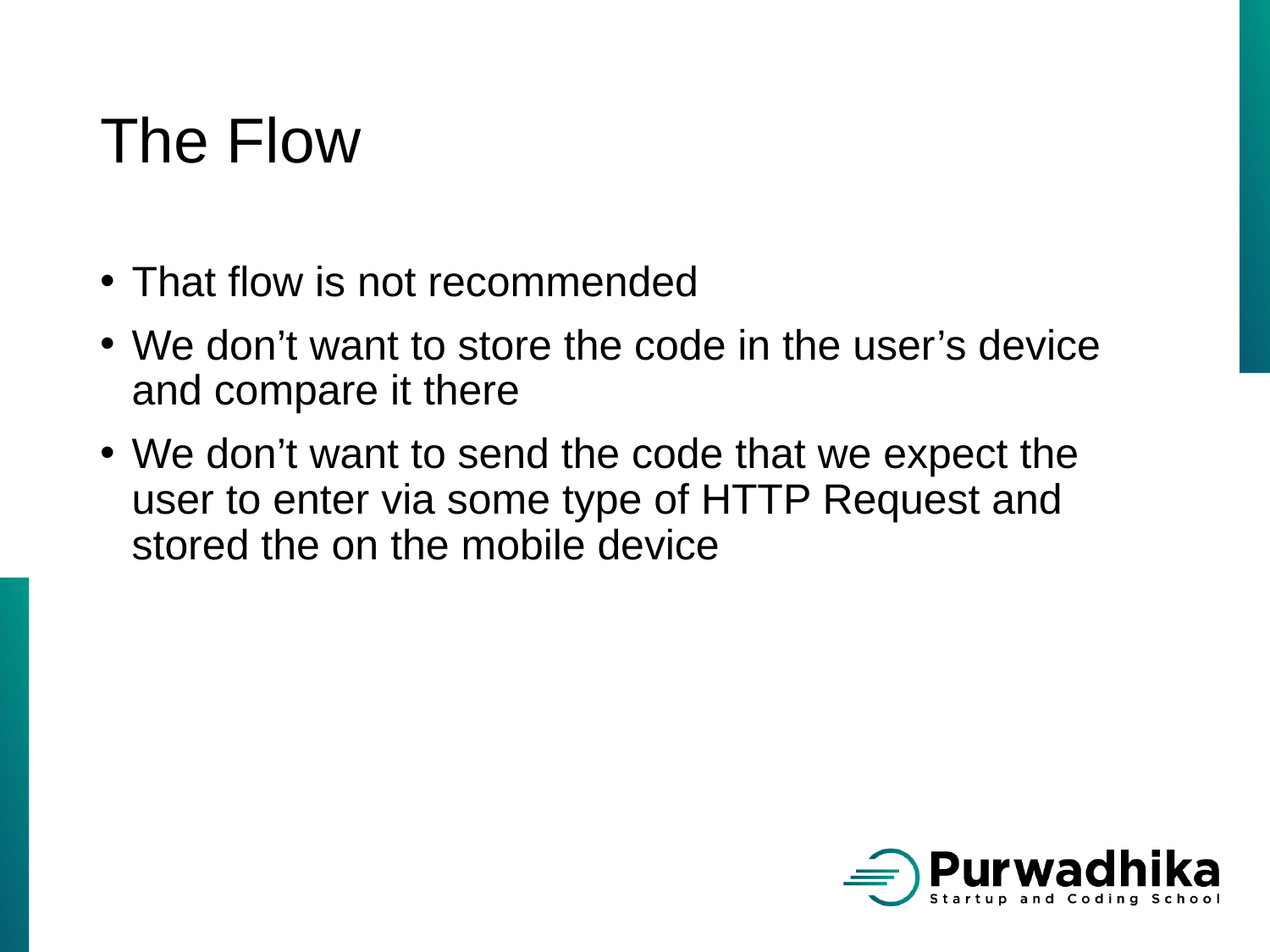

# The Flow
That flow is not recommended
We don’t want to store the code in the user’s device and compare it there
We don’t want to send the code that we expect the user to enter via some type of HTTP Request and stored the on the mobile device